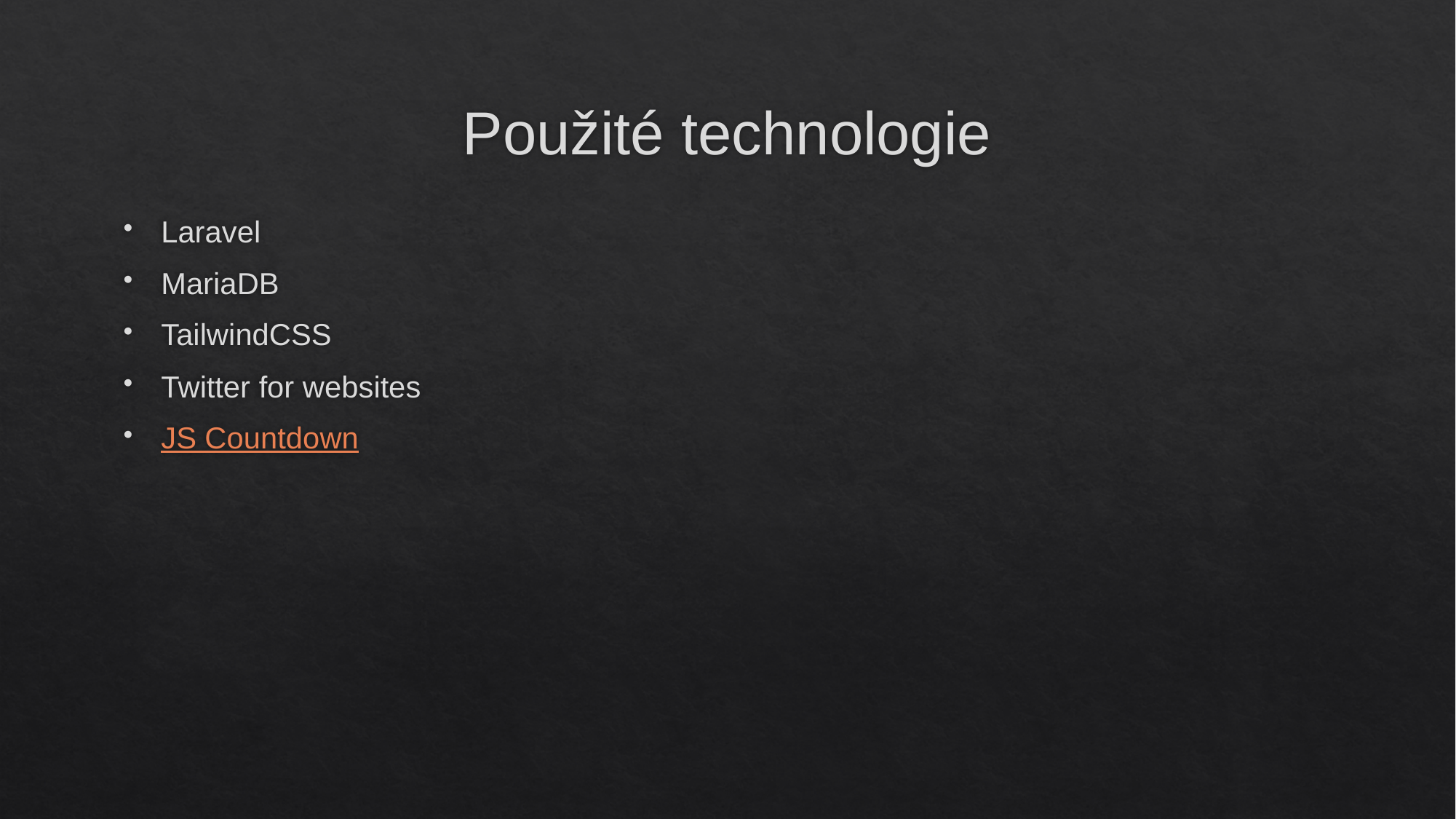

# Použité technologie
Laravel
MariaDB
TailwindCSS
Twitter for websites
JS Countdown